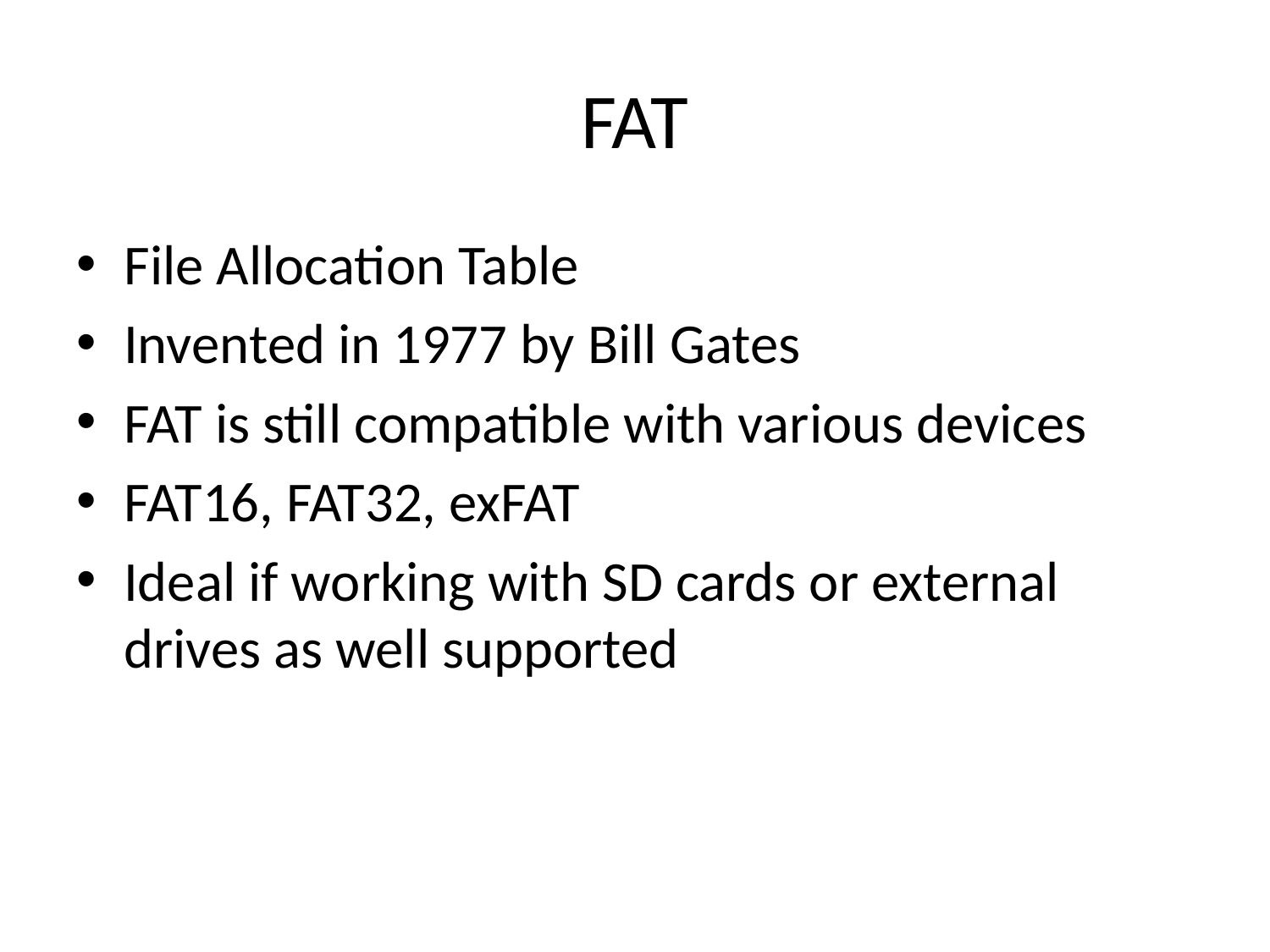

# FAT
File Allocation Table
Invented in 1977 by Bill Gates
FAT is still compatible with various devices
FAT16, FAT32, exFAT
Ideal if working with SD cards or external drives as well supported